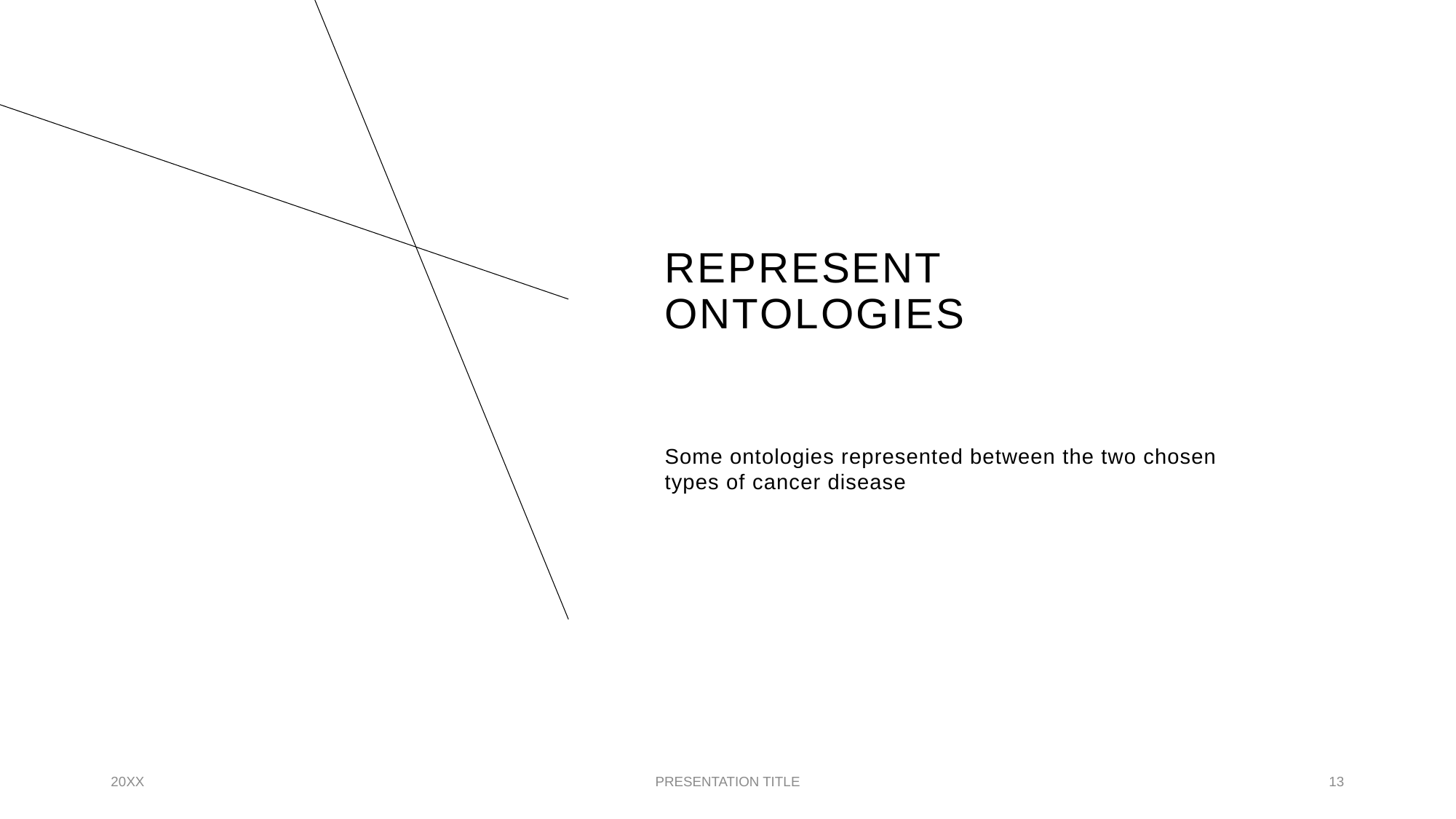

# Represent ontologies
Some ontologies represented between the two chosen types of cancer disease
20XX
PRESENTATION TITLE
13